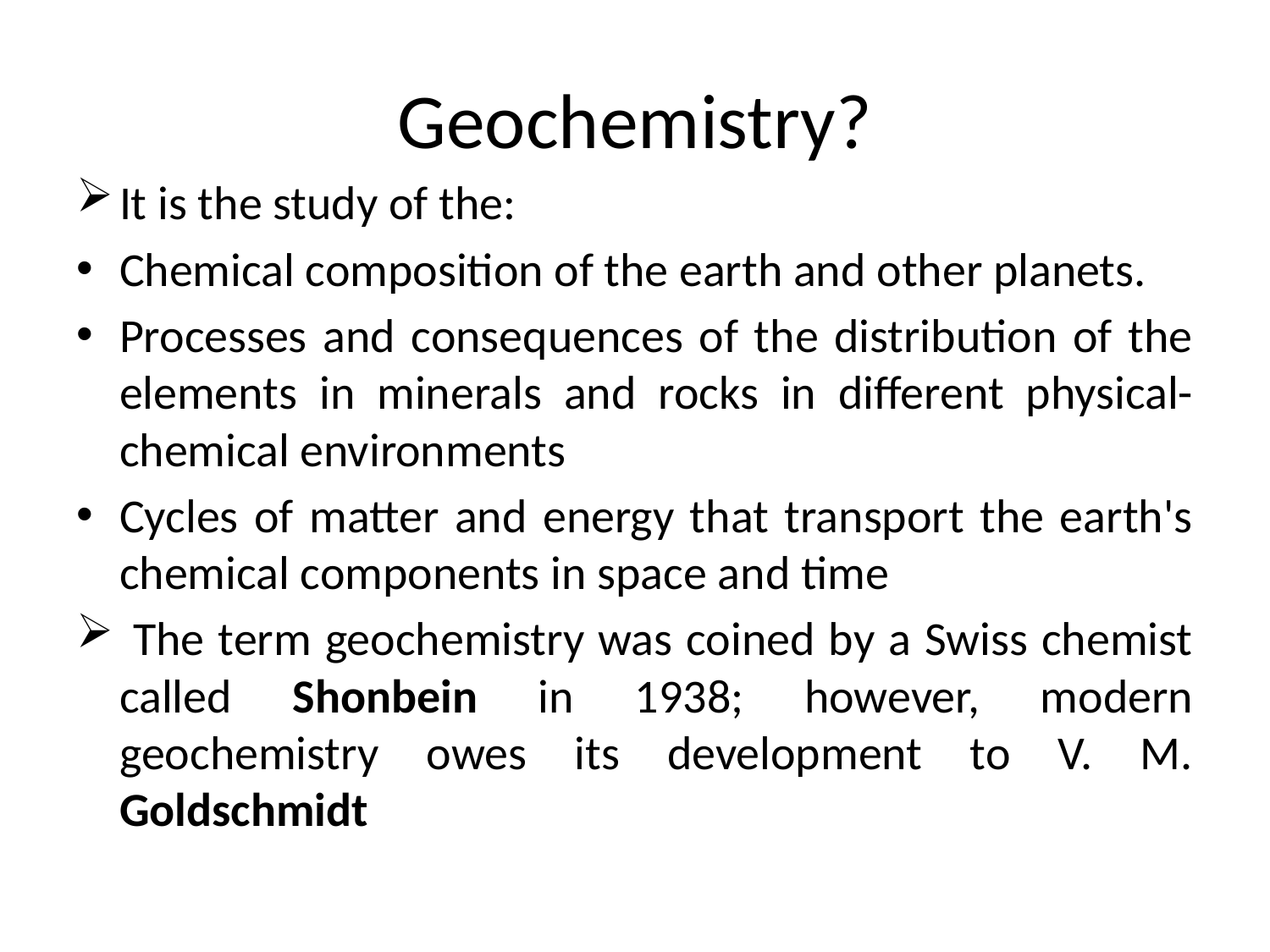

# Geochemistry?
It is the study of the:
Chemical composition of the earth and other planets.
Processes and consequences of the distribution of the elements in minerals and rocks in different physical-chemical environments
Cycles of matter and energy that transport the earth's chemical components in space and time
 The term geochemistry was coined by a Swiss chemist called Shonbein in 1938; however, modern geochemistry owes its development to V. M. Goldschmidt